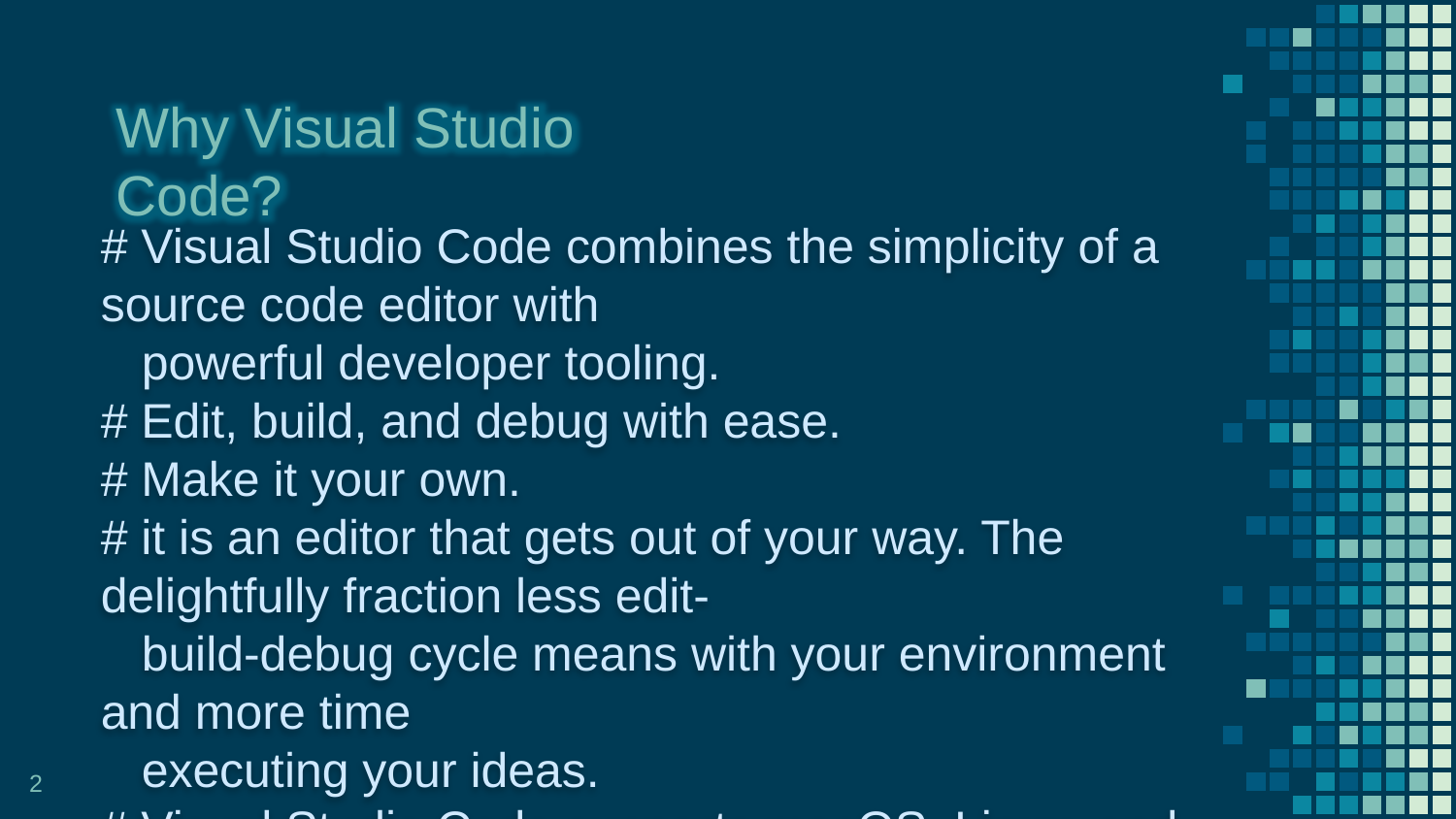

Why Visual Studio Code?
# Visual Studio Code combines the simplicity of a source code editor with
   powerful developer tooling.
# Edit, build, and debug with ease.
# Make it your own.
# it is an editor that gets out of your way. The delightfully fraction less edit-
   build-debug cycle means with your environment and more time
   executing your ideas.
# Visual Studio Code supports macOS, Linux, and Windows - so you can
   hit the ground running, no matter the platform. less time fiddling.
2